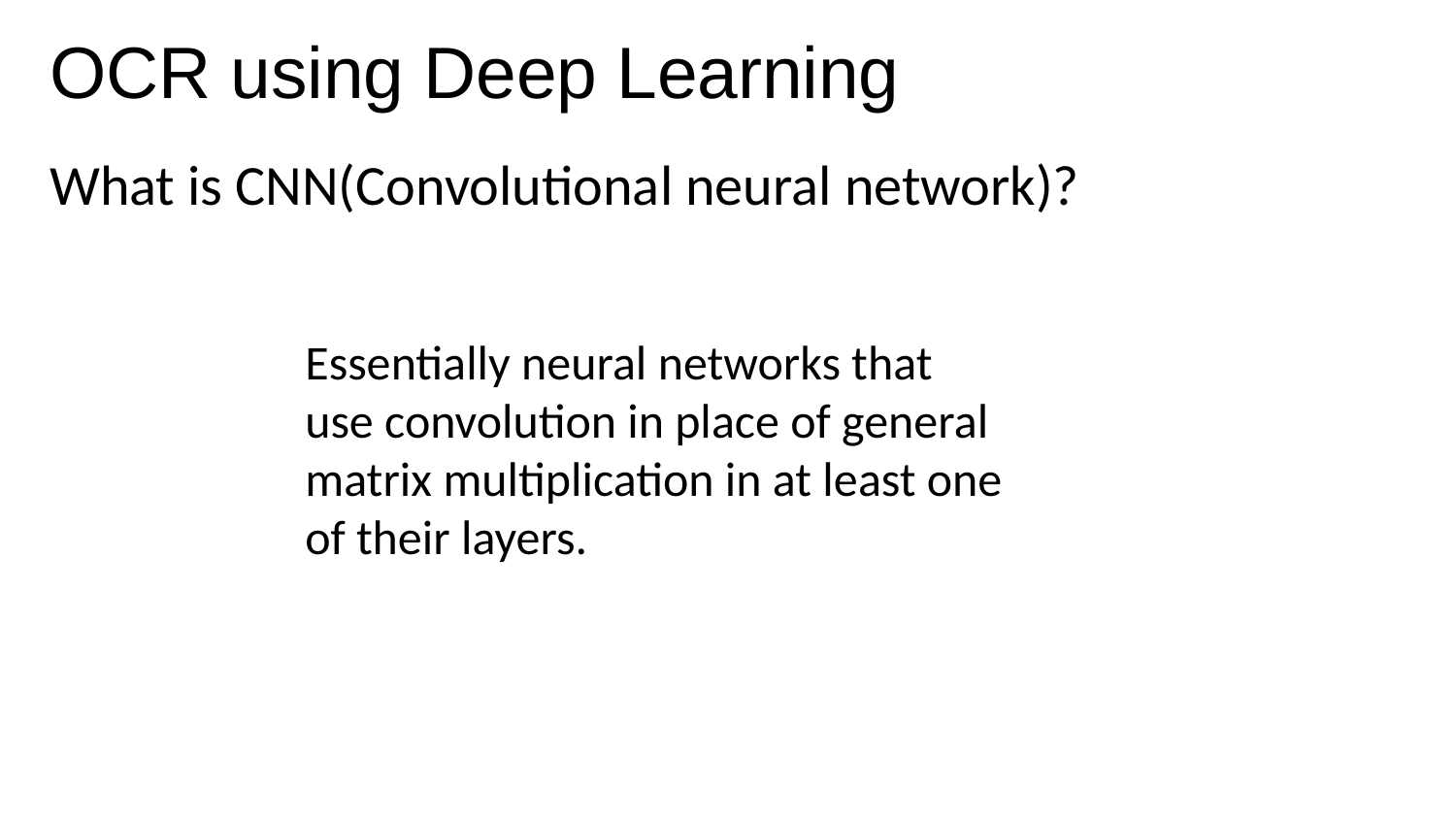

# OCR using Deep Learning
What is CNN(Convolutional neural network)?
Essentially neural networks that use convolution in place of general matrix multiplication in at least one of their layers.
Lecture 14 -
May 23, 2017
10